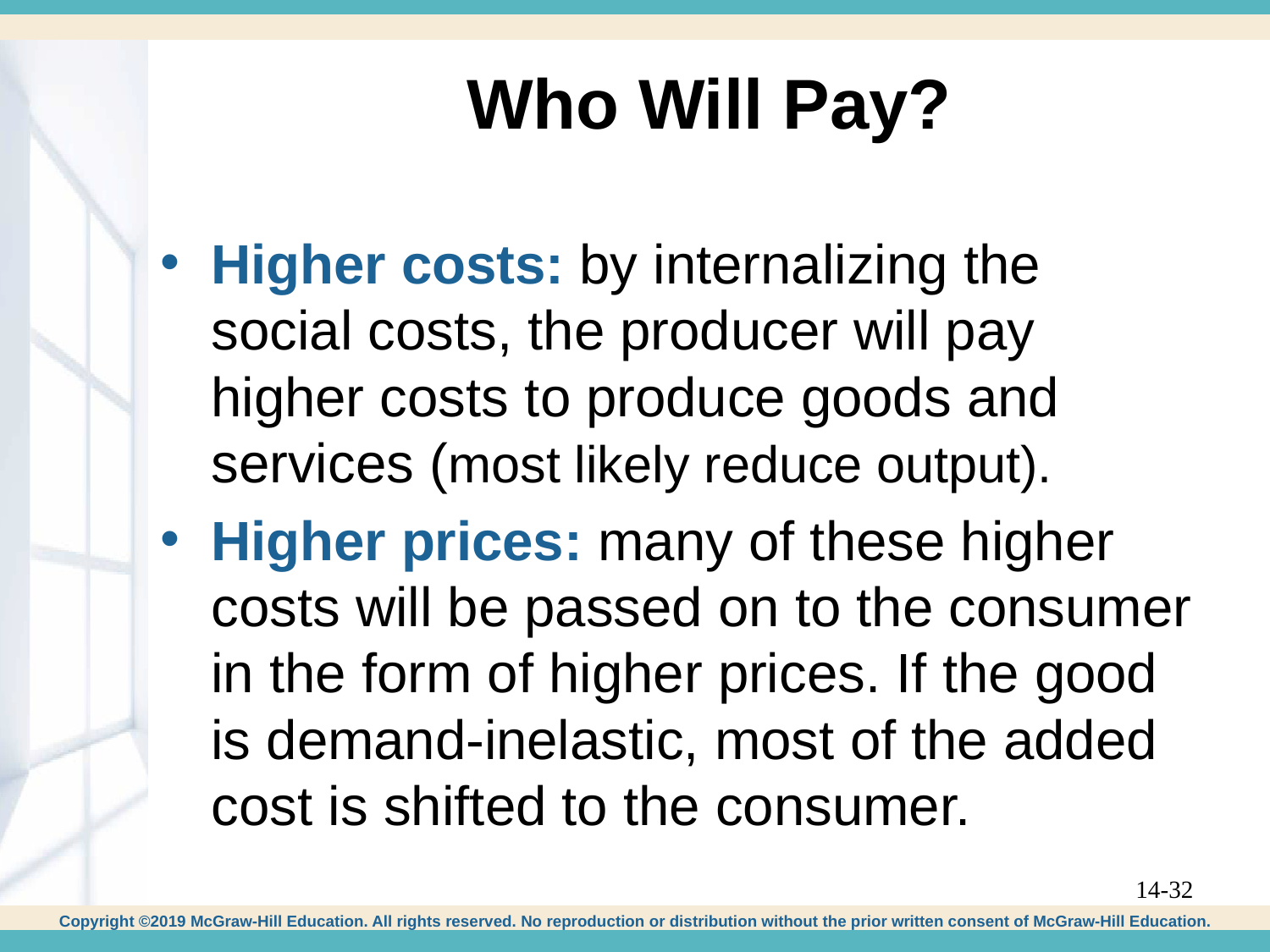

# Who Will Pay?
Higher costs: by internalizing the social costs, the producer will pay higher costs to produce goods and services (most likely reduce output).
Higher prices: many of these higher costs will be passed on to the consumer in the form of higher prices. If the good is demand-inelastic, most of the added cost is shifted to the consumer.
14-32